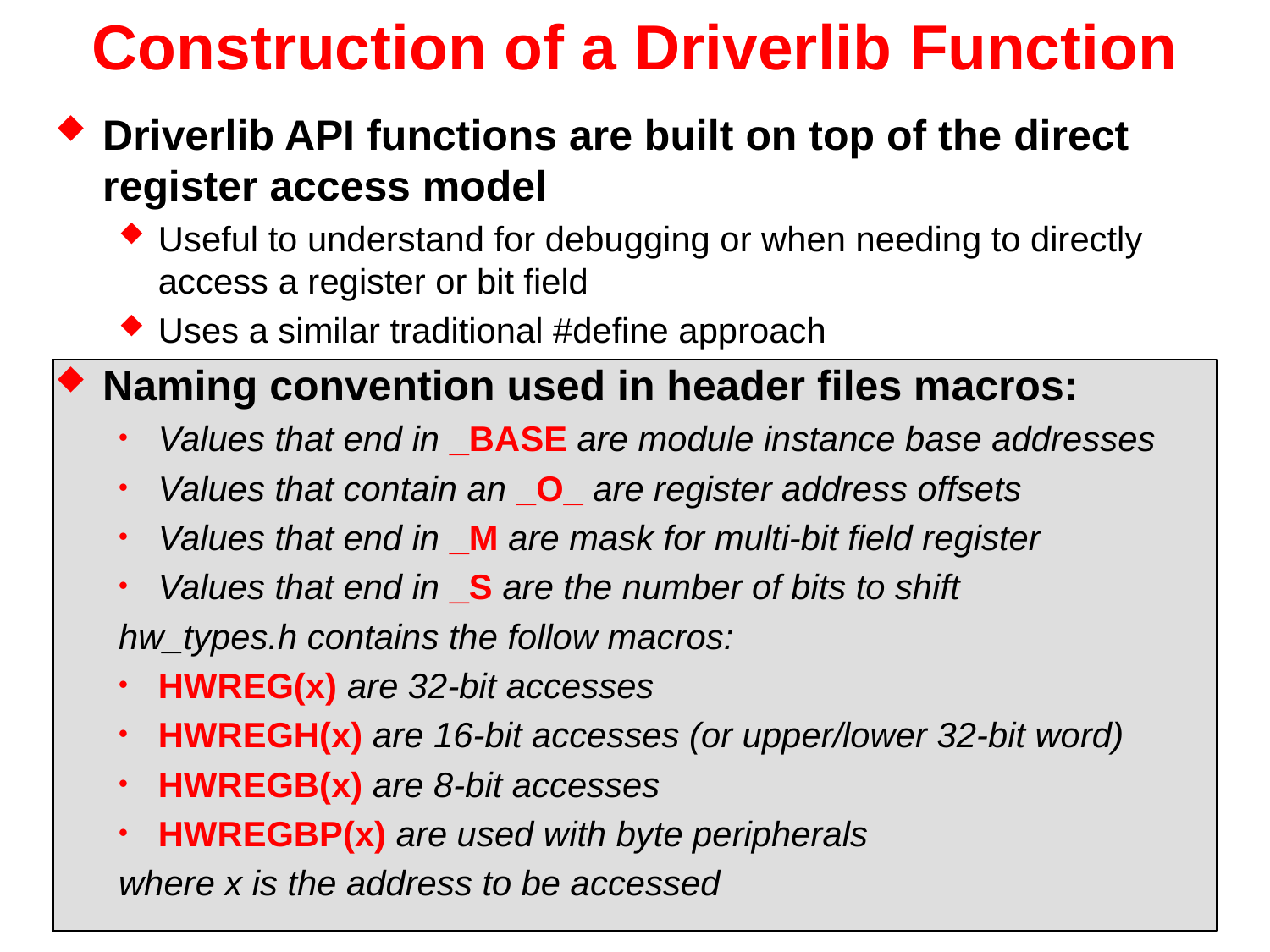

# Construction of a Driverlib Function
Driverlib API functions are built on top of the direct register access model
Useful to understand for debugging or when needing to directly access a register or bit field
Uses a similar traditional #define approach
Naming convention used in header files macros:
Values that end in _BASE are module instance base addresses
Values that contain an _O_ are register address offsets
Values that end in _M are mask for multi-bit field register
Values that end in _S are the number of bits to shift
hw_types.h contains the follow macros:
HWREG(x) are 32-bit accesses
HWREGH(x) are 16-bit accesses (or upper/lower 32-bit word)
HWREGB(x) are 8-bit accesses
HWREGBP(x) are used with byte peripherals
where x is the address to be accessed